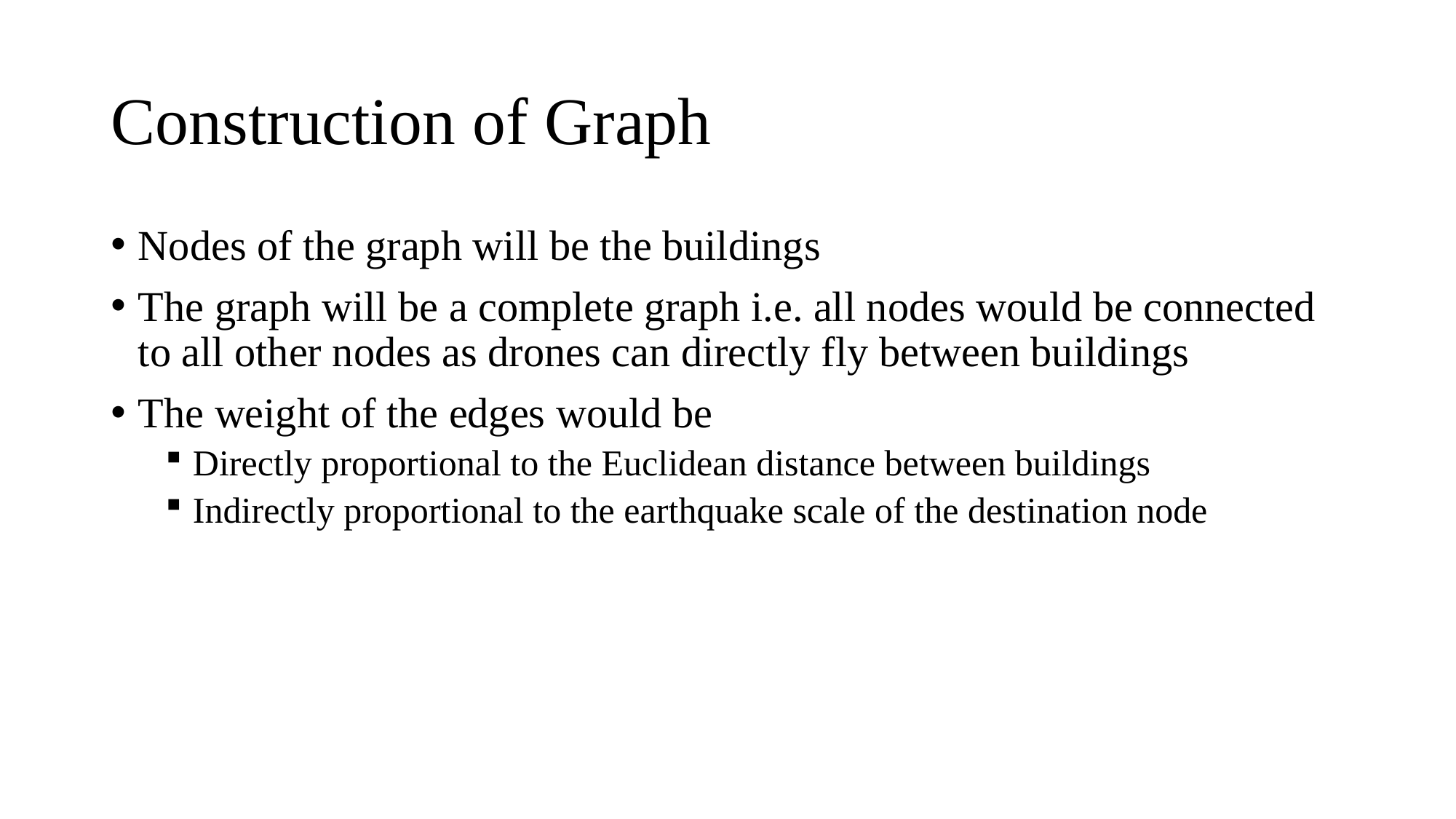

# Construction of Graph
Nodes of the graph will be the buildings
The graph will be a complete graph i.e. all nodes would be connected to all other nodes as drones can directly fly between buildings
The weight of the edges would be
Directly proportional to the Euclidean distance between buildings
Indirectly proportional to the earthquake scale of the destination node